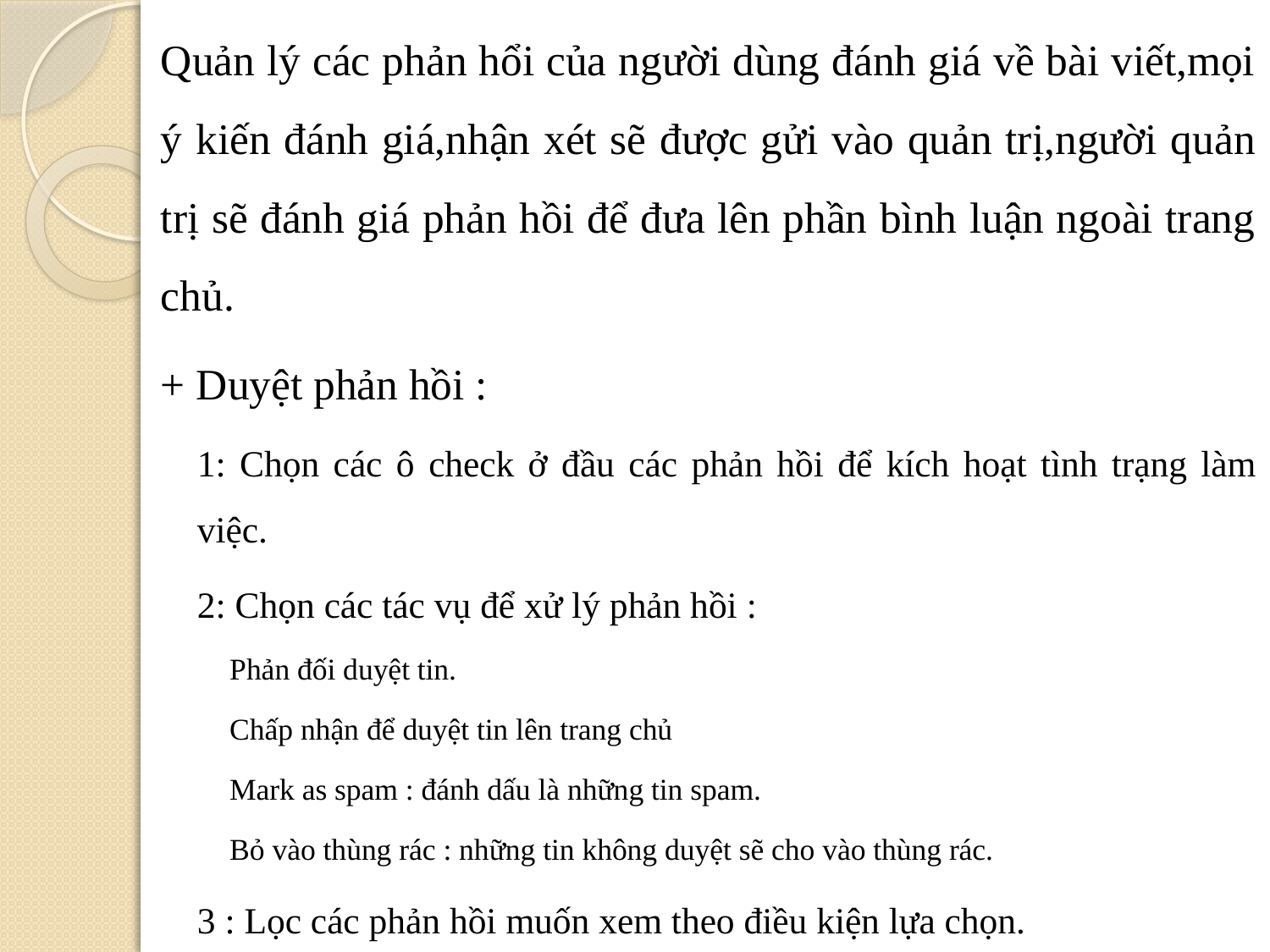

Quản lý các phản hổi của người dùng đánh giá về bài viết,mọi ý kiến đánh giá,nhận xét sẽ được gửi vào quản trị,người quản trị sẽ đánh giá phản hồi để đưa lên phần bình luận ngoài trang chủ.
+ Duyệt phản hồi :
1: Chọn các ô check ở đầu các phản hồi để kích hoạt tình trạng làm việc.
2: Chọn các tác vụ để xử lý phản hồi :
Phản đối duyệt tin.
Chấp nhận để duyệt tin lên trang chủ
Mark as spam : đánh dấu là những tin spam.
Bỏ vào thùng rác : những tin không duyệt sẽ cho vào thùng rác.
3 : Lọc các phản hồi muốn xem theo điều kiện lựa chọn.